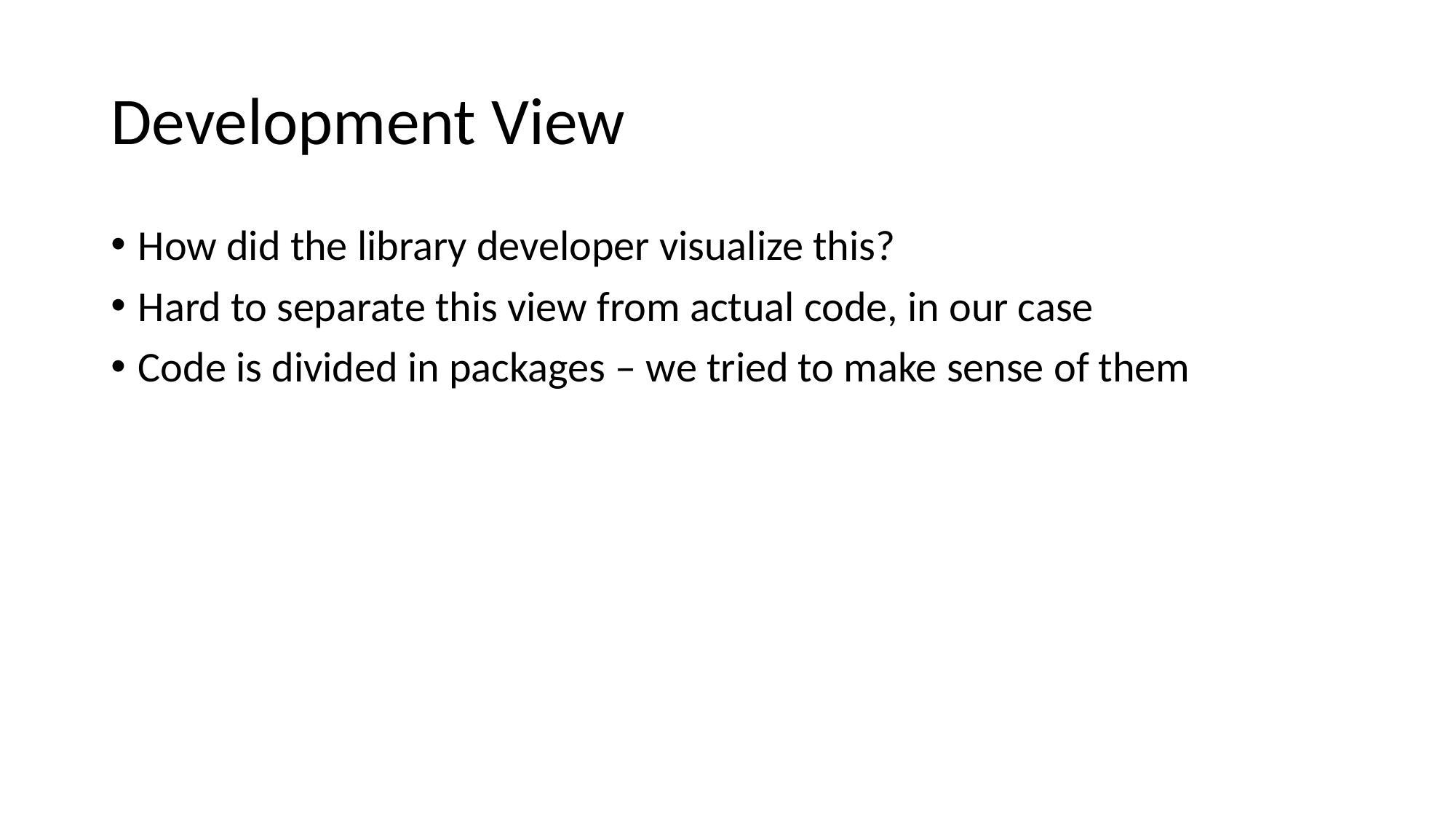

# Development View
How did the library developer visualize this?
Hard to separate this view from actual code, in our case
Code is divided in packages – we tried to make sense of them